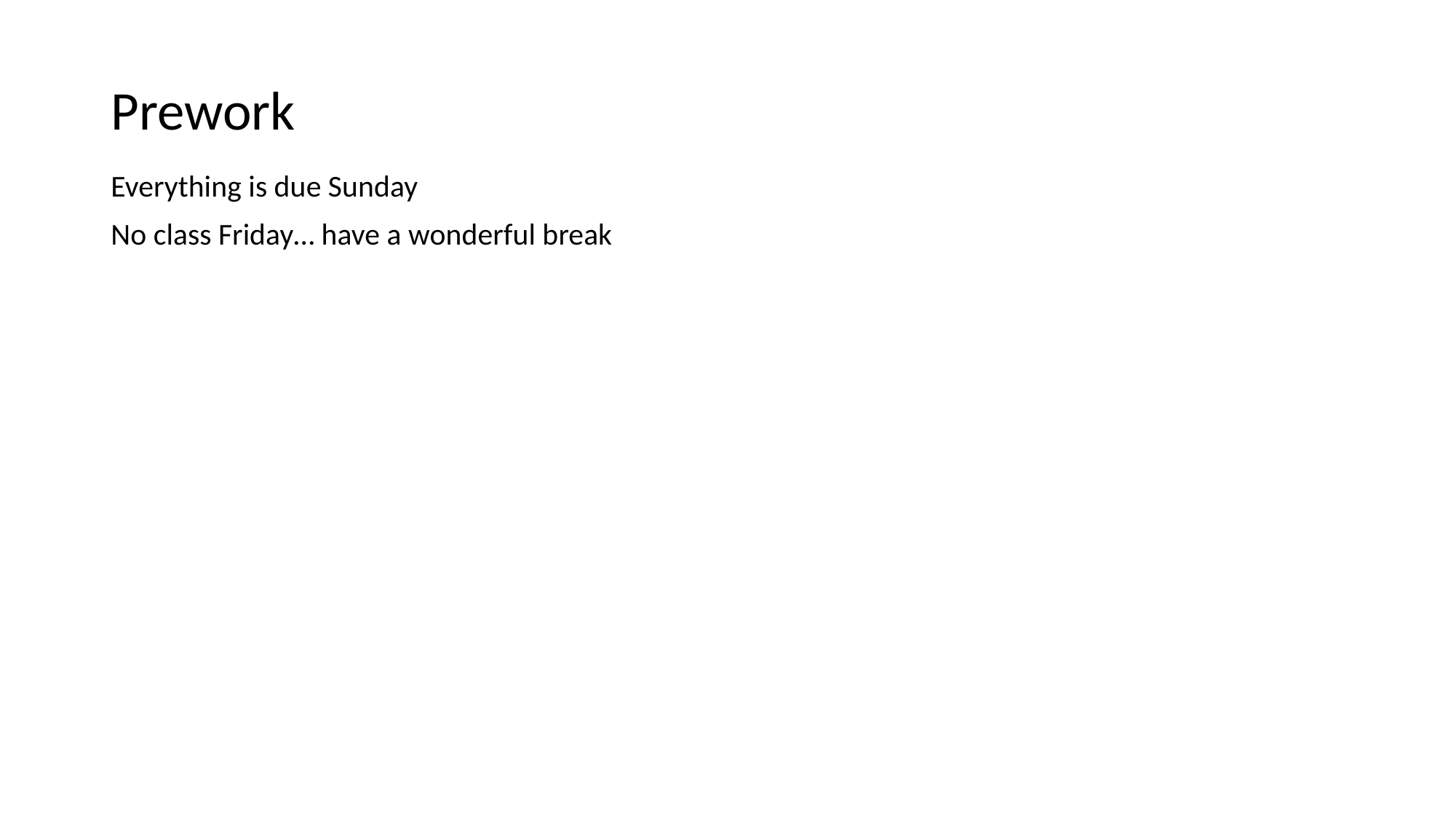

# Prework
Everything is due Sunday
No class Friday… have a wonderful break